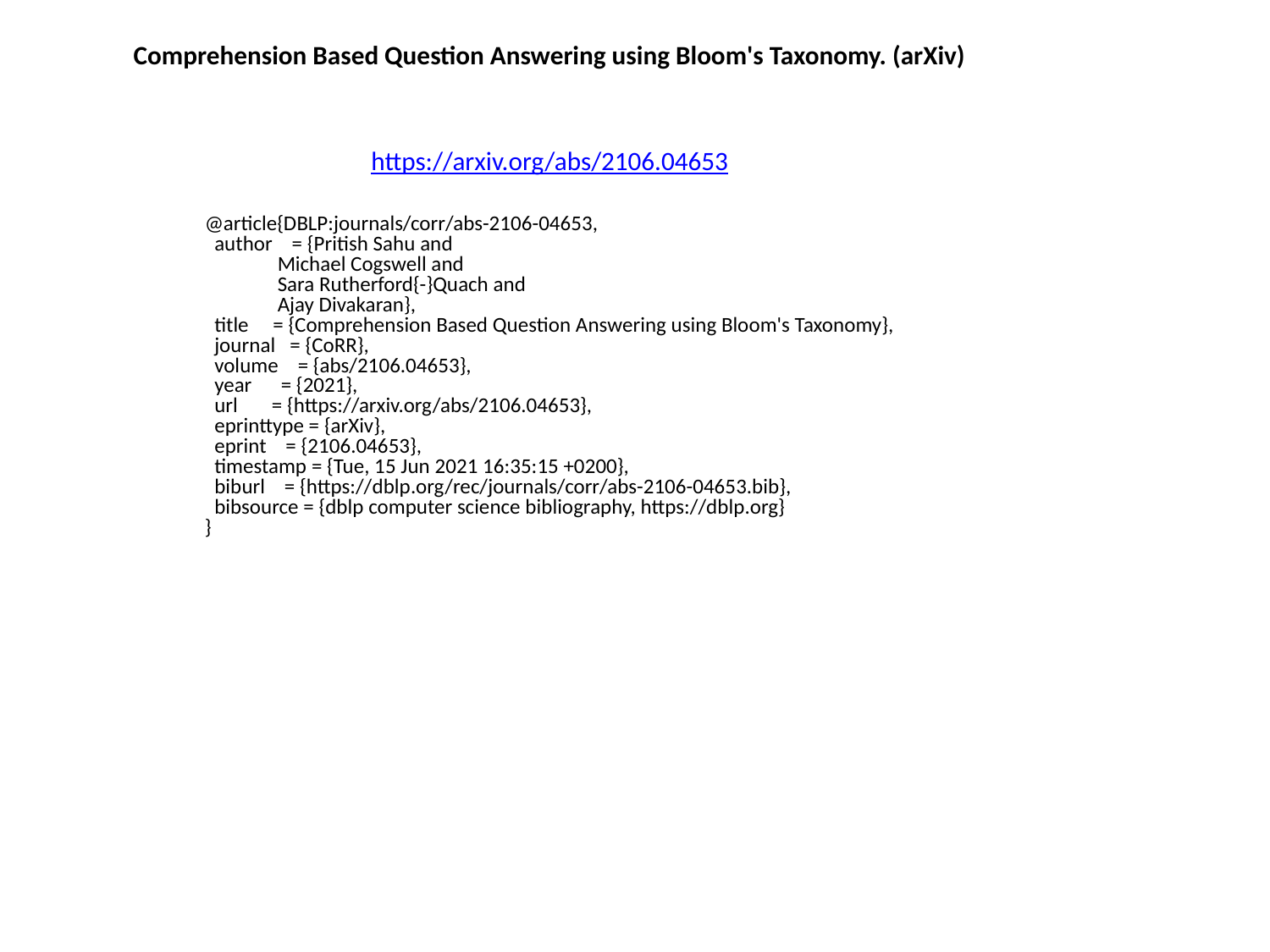

Comprehension Based Question Answering using Bloom's Taxonomy. (arXiv)

https://arxiv.org/abs/2106.04653

@article{DBLP:journals/corr/abs-2106-04653,
  author    = {Pritish Sahu and
               Michael Cogswell and
               Sara Rutherford{-}Quach and
               Ajay Divakaran},
  title     = {Comprehension Based Question Answering using Bloom's Taxonomy},
  journal   = {CoRR},
  volume    = {abs/2106.04653},
  year      = {2021},
  url       = {https://arxiv.org/abs/2106.04653},
  eprinttype = {arXiv},
  eprint    = {2106.04653},
  timestamp = {Tue, 15 Jun 2021 16:35:15 +0200},
  biburl    = {https://dblp.org/rec/journals/corr/abs-2106-04653.bib},
  bibsource = {dblp computer science bibliography, https://dblp.org}
}